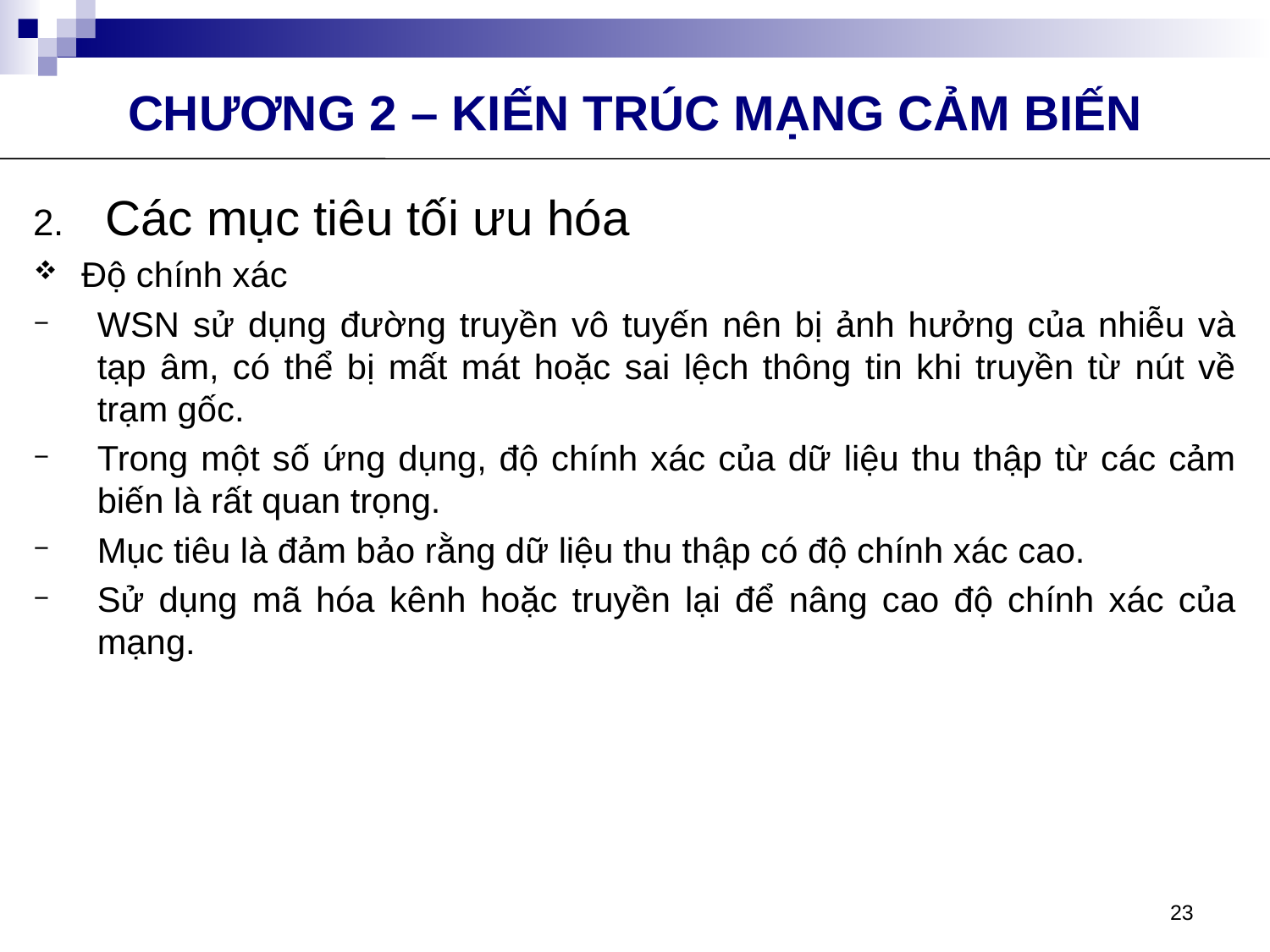

CHƯƠNG 2 – KIẾN TRÚC MẠNG CẢM BIẾN

Các mục tiêu tối ưu hóa
Độ chính xác
WSN sử dụng đường truyền vô tuyến nên bị ảnh hưởng của nhiễu và tạp âm, có thể bị mất mát hoặc sai lệch thông tin khi truyền từ nút về trạm gốc.
Trong một số ứng dụng, độ chính xác của dữ liệu thu thập từ các cảm biến là rất quan trọng.
Mục tiêu là đảm bảo rằng dữ liệu thu thập có độ chính xác cao.
Sử dụng mã hóa kênh hoặc truyền lại để nâng cao độ chính xác của mạng.
23